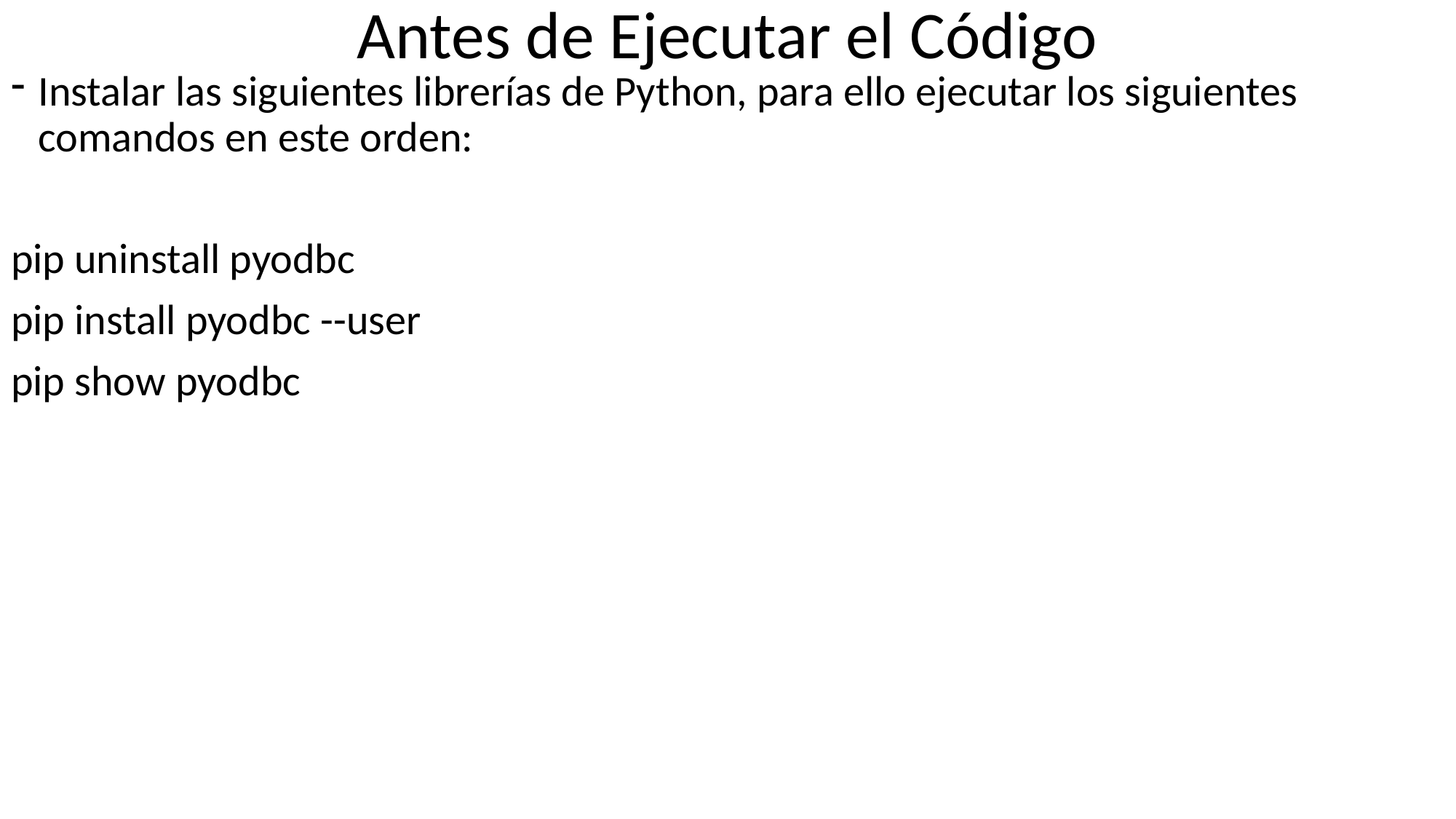

# Antes de Ejecutar el Código
Instalar las siguientes librerías de Python, para ello ejecutar los siguientes comandos en este orden:

pip uninstall pyodbc
pip install pyodbc --user
pip show pyodbc